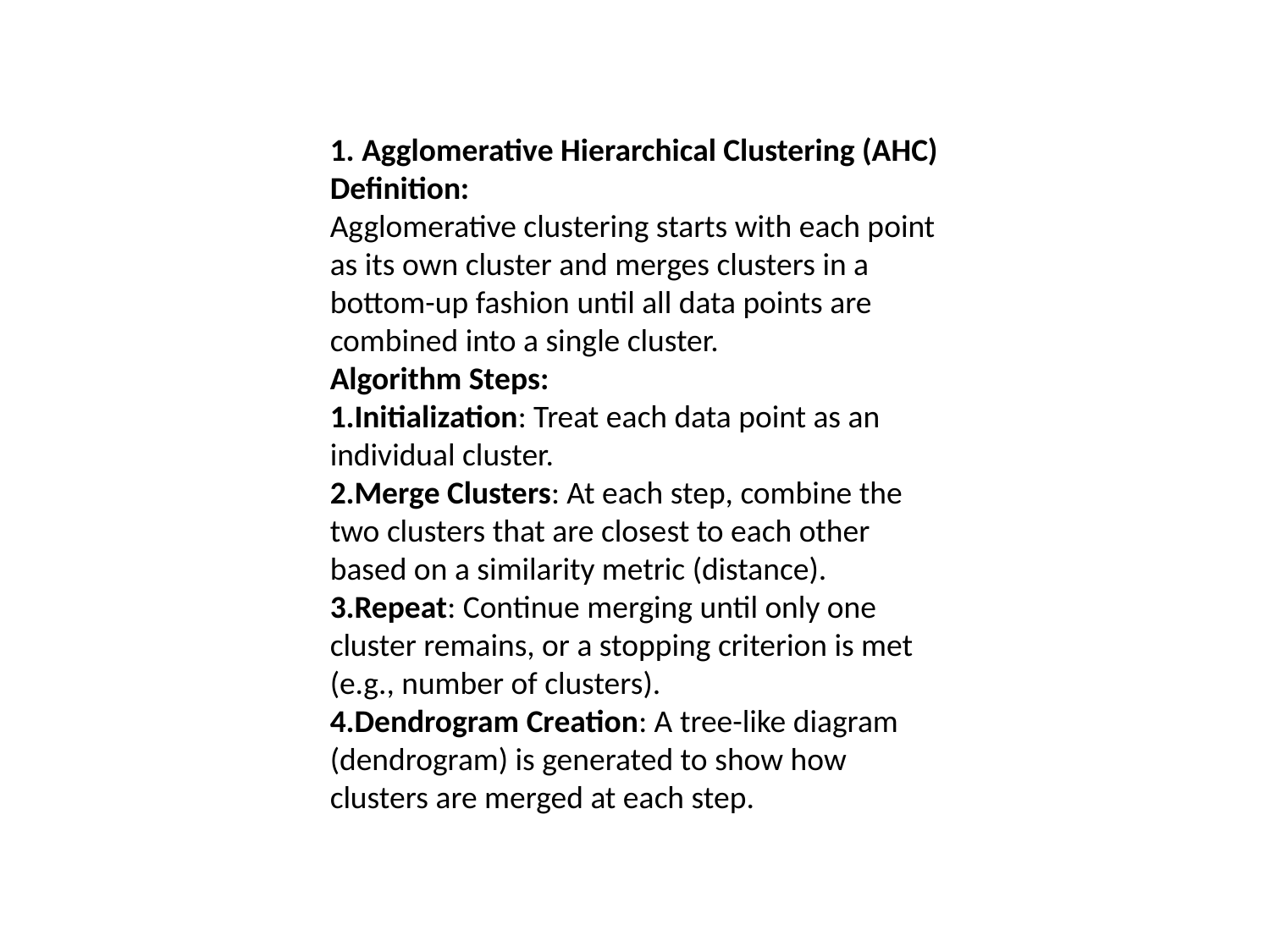

1. Agglomerative Hierarchical Clustering (AHC)
Definition:
Agglomerative clustering starts with each point as its own cluster and merges clusters in a bottom-up fashion until all data points are combined into a single cluster.
Algorithm Steps:
Initialization: Treat each data point as an individual cluster.
Merge Clusters: At each step, combine the two clusters that are closest to each other based on a similarity metric (distance).
Repeat: Continue merging until only one cluster remains, or a stopping criterion is met (e.g., number of clusters).
Dendrogram Creation: A tree-like diagram (dendrogram) is generated to show how clusters are merged at each step.